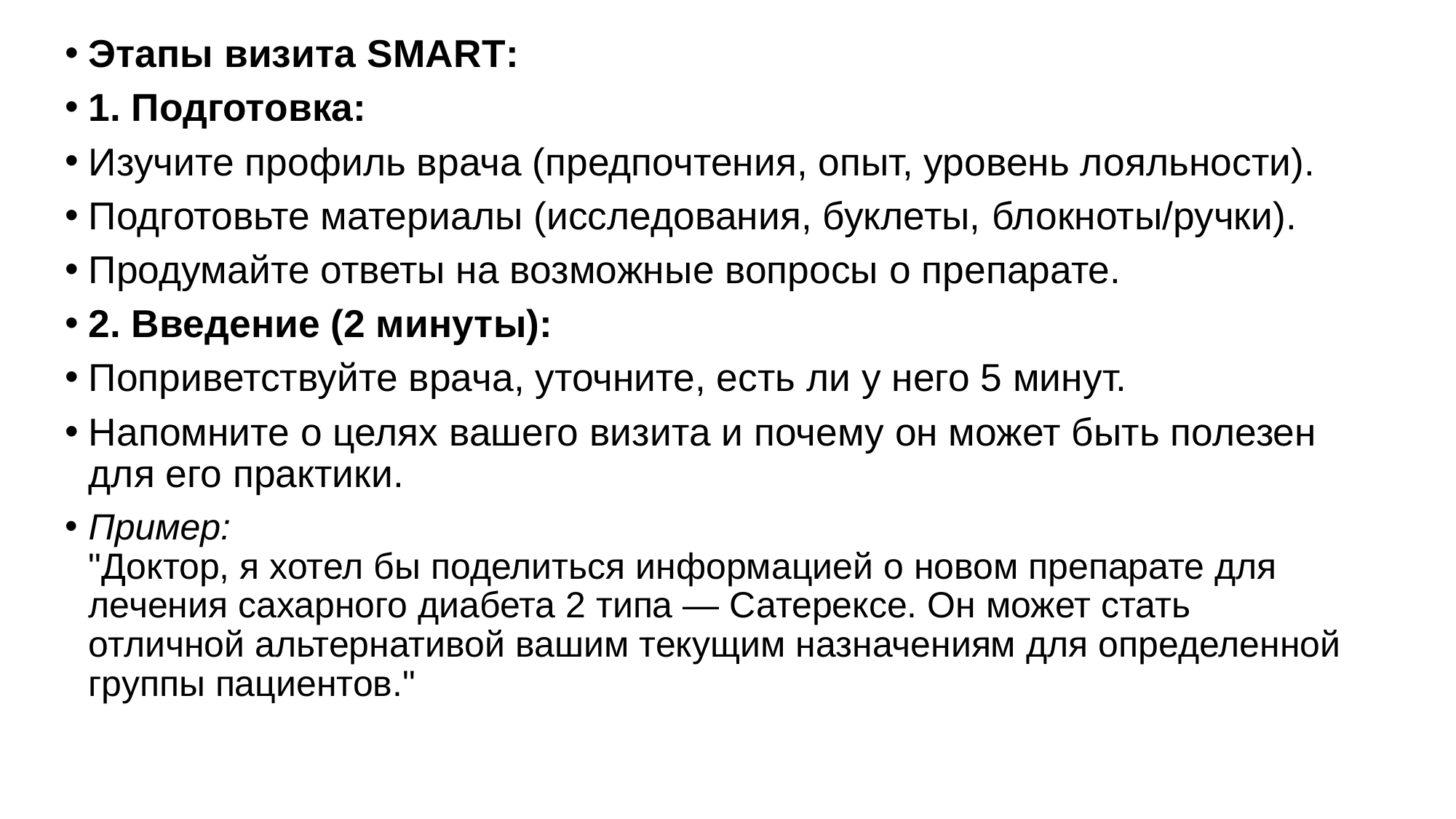

Этапы визита SMART:
1. Подготовка:
Изучите профиль врача (предпочтения, опыт, уровень лояльности).
Подготовьте материалы (исследования, буклеты, блокноты/ручки).
Продумайте ответы на возможные вопросы о препарате.
2. Введение (2 минуты):
Поприветствуйте врача, уточните, есть ли у него 5 минут.
Напомните о целях вашего визита и почему он может быть полезен для его практики.
Пример:
"Доктор, я хотел бы поделиться информацией о новом препарате для лечения сахарного диабета 2 типа — Сатерексе. Он может стать отличной альтернативой вашим текущим назначениям для определенной группы пациентов."